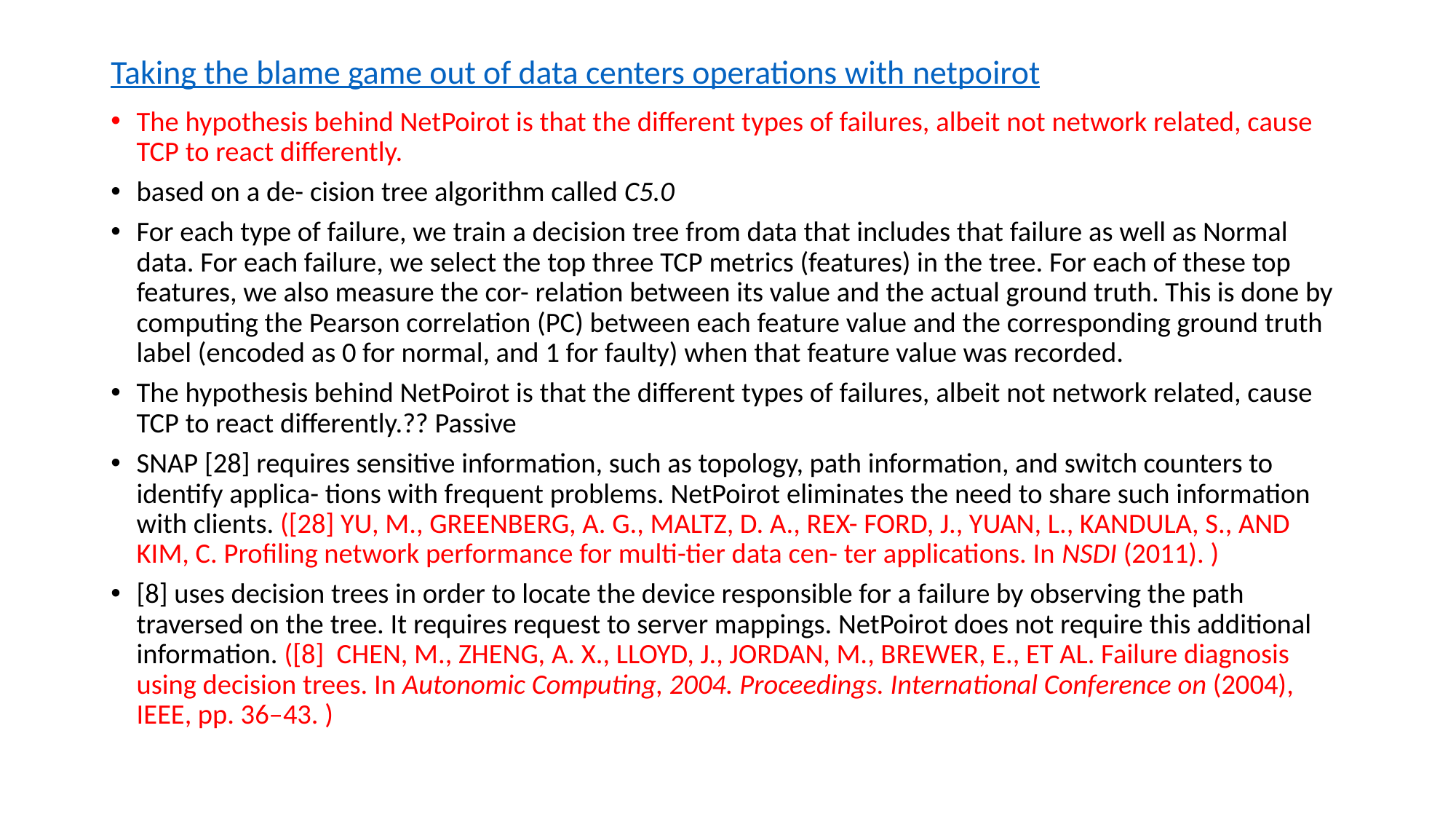

# Taking the blame game out of data centers operations with netpoirot
The hypothesis behind NetPoirot is that the different types of failures, albeit not network related, cause TCP to react differently.
based on a de- cision tree algorithm called C5.0
For each type of failure, we train a decision tree from data that includes that failure as well as Normal data. For each failure, we select the top three TCP metrics (features) in the tree. For each of these top features, we also measure the cor- relation between its value and the actual ground truth. This is done by computing the Pearson correlation (PC) between each feature value and the corresponding ground truth label (encoded as 0 for normal, and 1 for faulty) when that feature value was recorded.
The hypothesis behind NetPoirot is that the different types of failures, albeit not network related, cause TCP to react differently.?? Passive
SNAP [28] requires sensitive information, such as topology, path information, and switch counters to identify applica- tions with frequent problems. NetPoirot eliminates the need to share such information with clients. ([28] YU, M., GREENBERG, A. G., MALTZ, D. A., REX- FORD, J., YUAN, L., KANDULA, S., AND KIM, C. Profiling network performance for multi-tier data cen- ter applications. In NSDI (2011). )
[8] uses decision trees in order to locate the device responsible for a failure by observing the path traversed on the tree. It requires request to server mappings. NetPoirot does not require this additional information. ([8]  CHEN, M., ZHENG, A. X., LLOYD, J., JORDAN, M., BREWER, E., ET AL. Failure diagnosis using decision trees. In Autonomic Computing, 2004. Proceedings. International Conference on (2004), IEEE, pp. 36–43. )